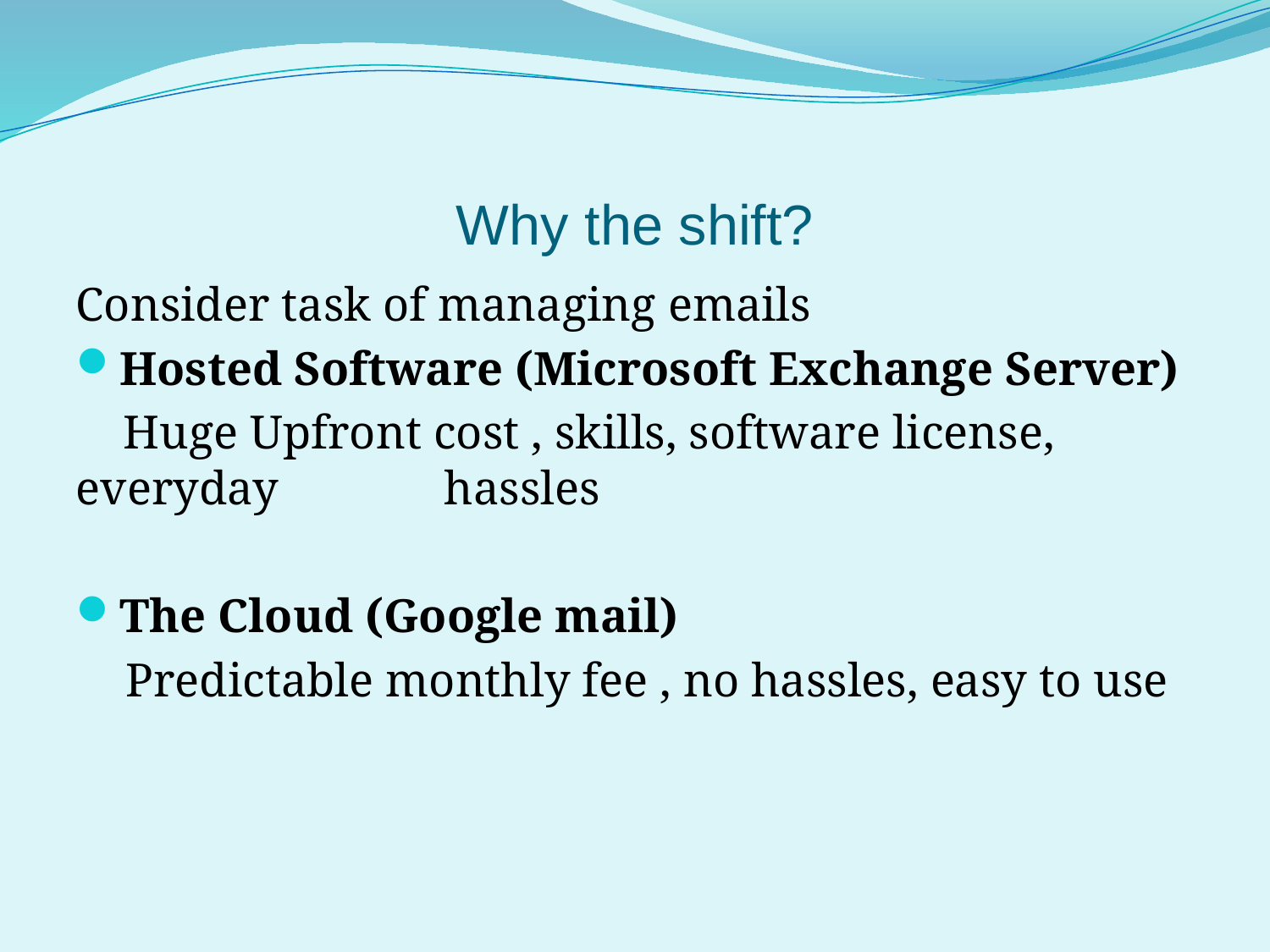

# Why the shift?
Consider task of managing emails
Hosted Software (Microsoft Exchange Server)
    Huge Upfront cost , skills, software license, everyday              hassles

The Cloud (Google mail)
	 Predictable monthly fee , no hassles, easy to use